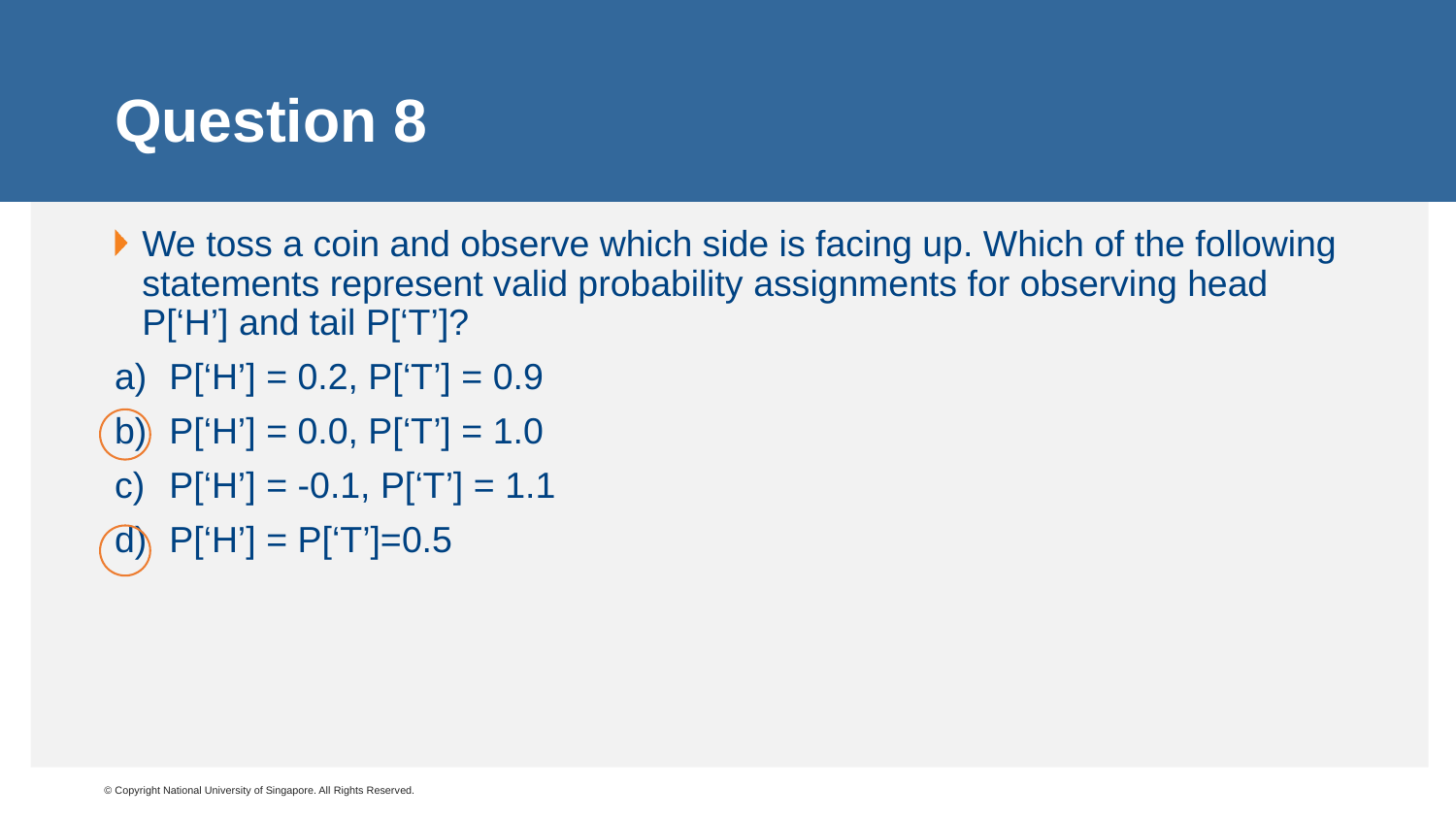

# Question 8
We toss a coin and observe which side is facing up. Which of the following statements represent valid probability assignments for observing head P[‘H’] and tail P[‘T’]?
P[‘H’] = 0.2, P[‘T’] = 0.9
P[‘H’] = 0.0, P[‘T’] = 1.0
P[‘H’] = -0.1, P[‘T’] = 1.1
P[‘H’] = P[‘T’]=0.5